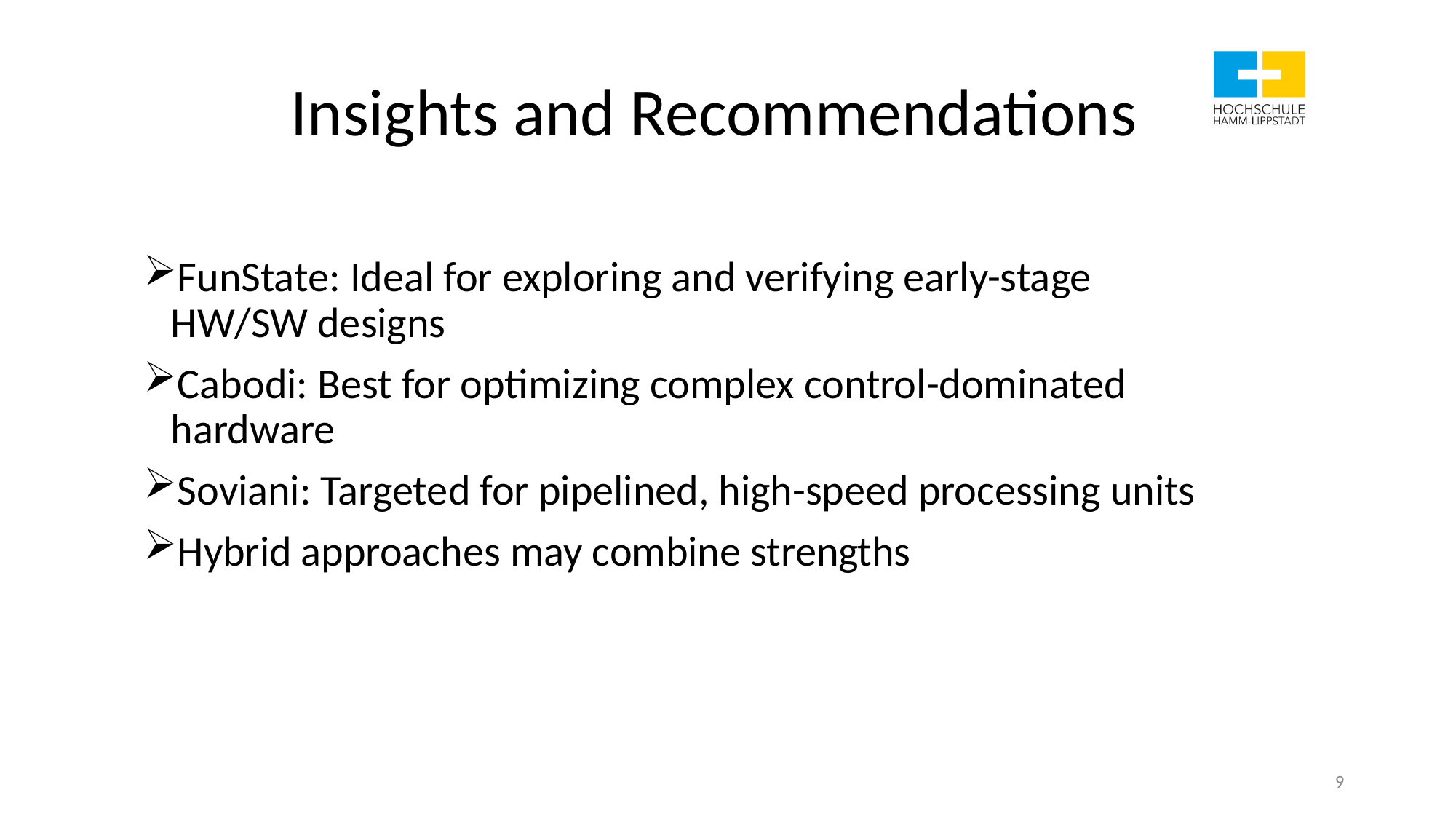

# Insights and Recommendations
FunState: Ideal for exploring and verifying early-stage HW/SW designs
Cabodi: Best for optimizing complex control-dominated hardware
Soviani: Targeted for pipelined, high-speed processing units
Hybrid approaches may combine strengths

9